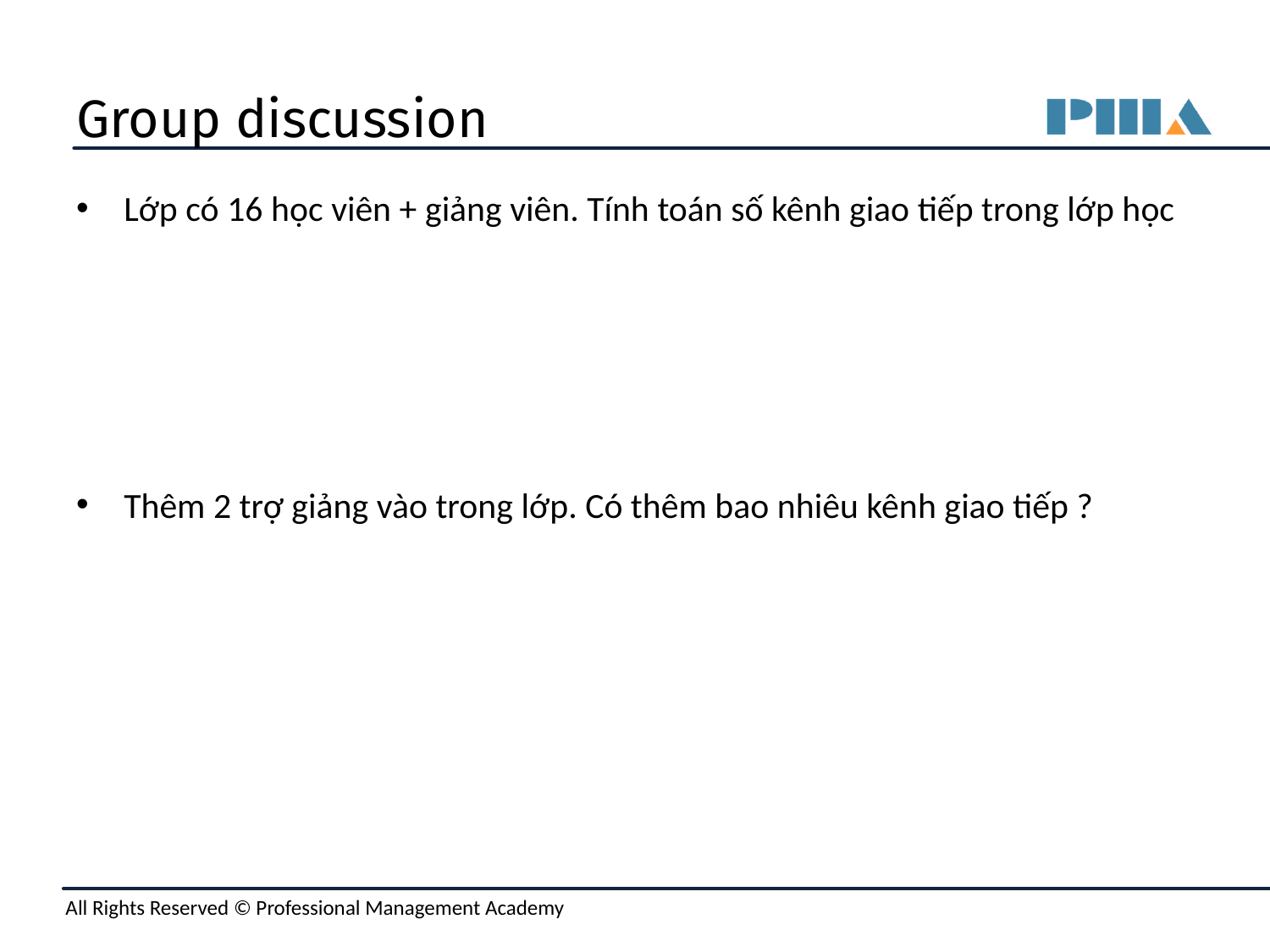

# Group discussion
Lớp có 16 học viên + giảng viên. Tính toán số kênh giao tiếp trong lớp học

Thêm 2 trợ giảng vào trong lớp. Có thêm bao nhiêu kênh giao tiếp ?